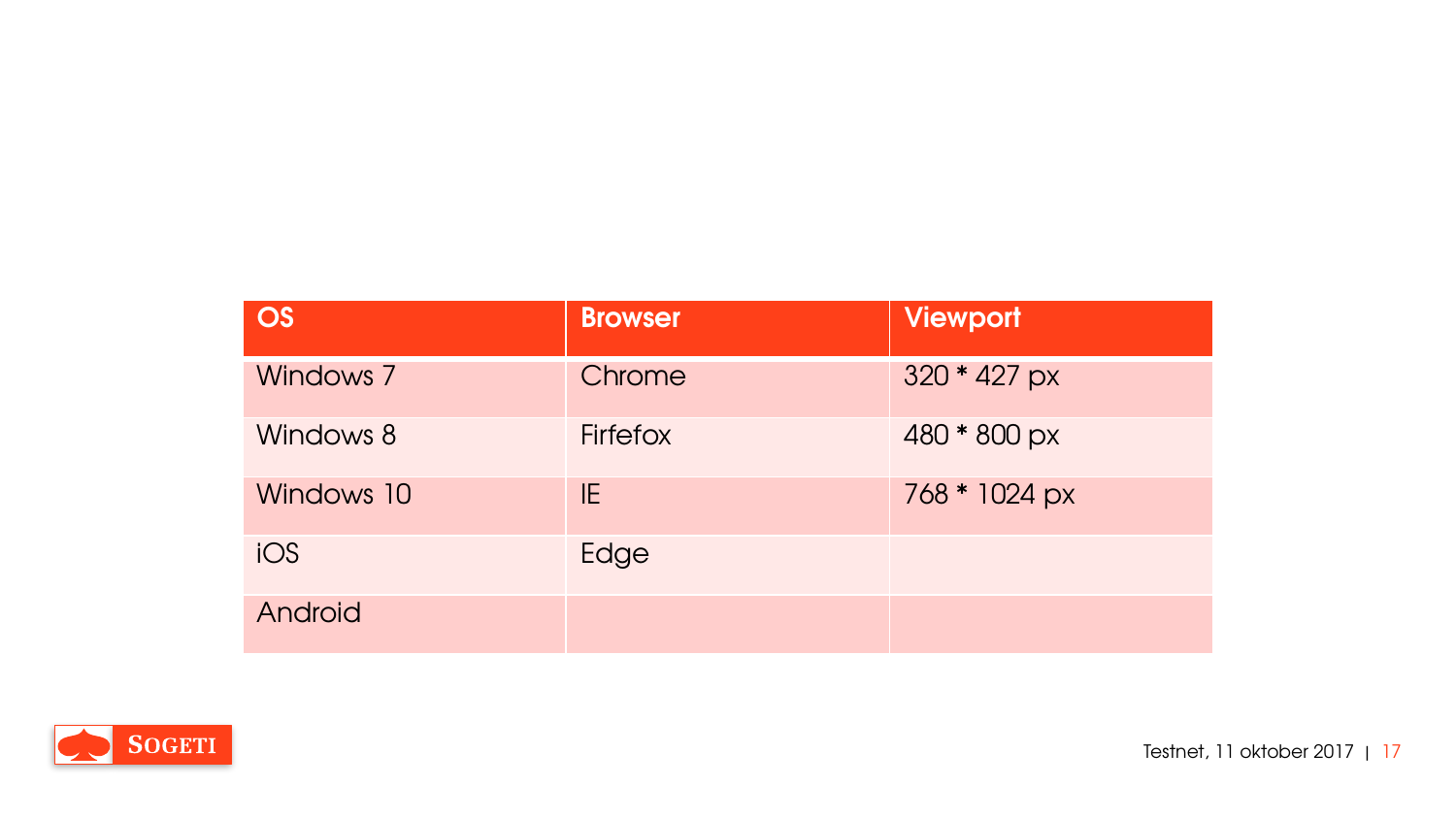

#
| OS | Browser | Viewport |
| --- | --- | --- |
| Windows 7 | Chrome | 320 \* 427 px |
| Windows 8 | Firfefox | 480 \* 800 px |
| Windows 10 | IE | 768 \* 1024 px |
| iOS | Edge |  |
| Android |  |  |
Testnet, 11 oktober 2017
17